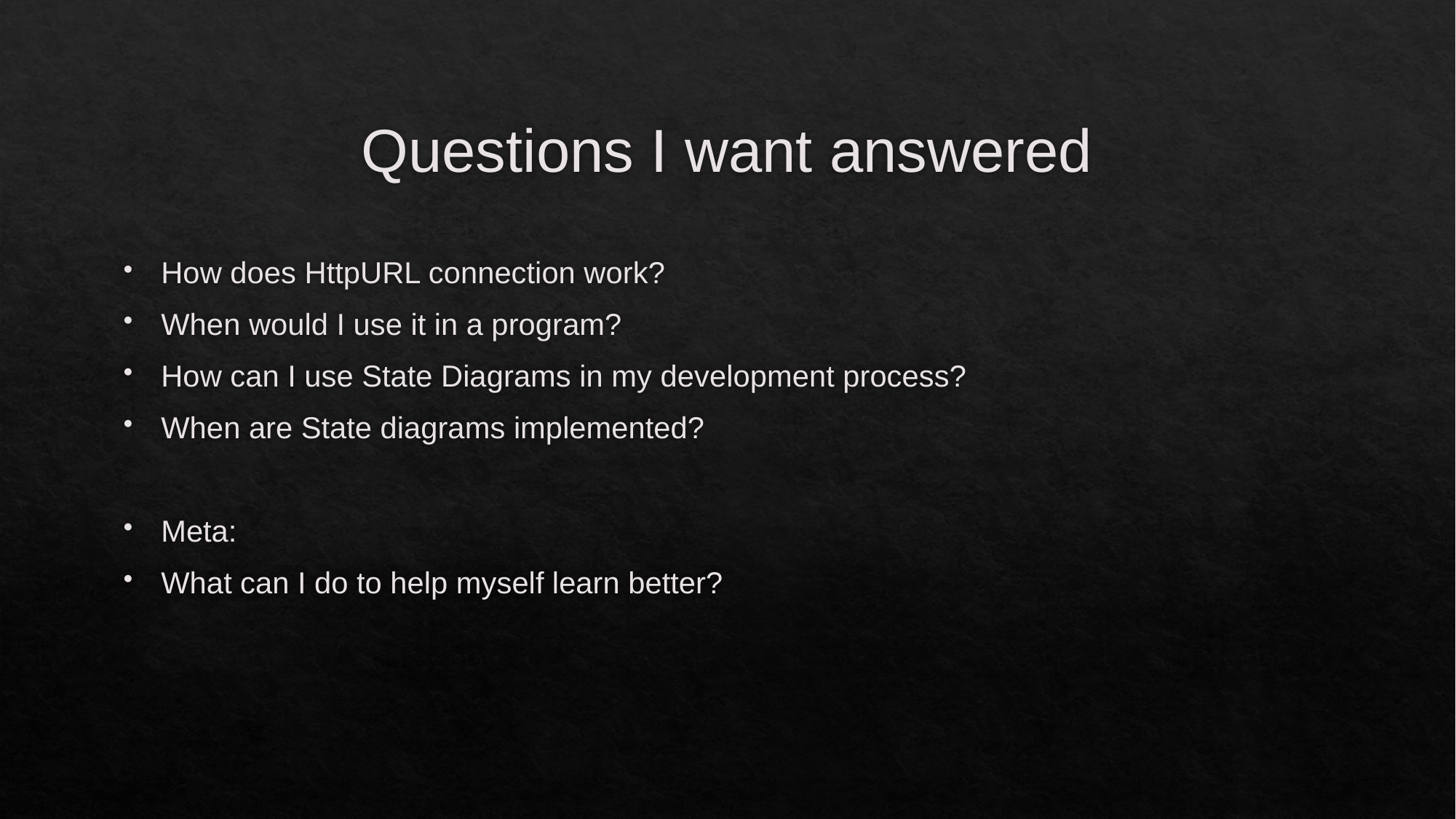

# Questions I want answered
How does HttpURL connection work?
When would I use it in a program?
How can I use State Diagrams in my development process?
When are State diagrams implemented?

Meta:
What can I do to help myself learn better?